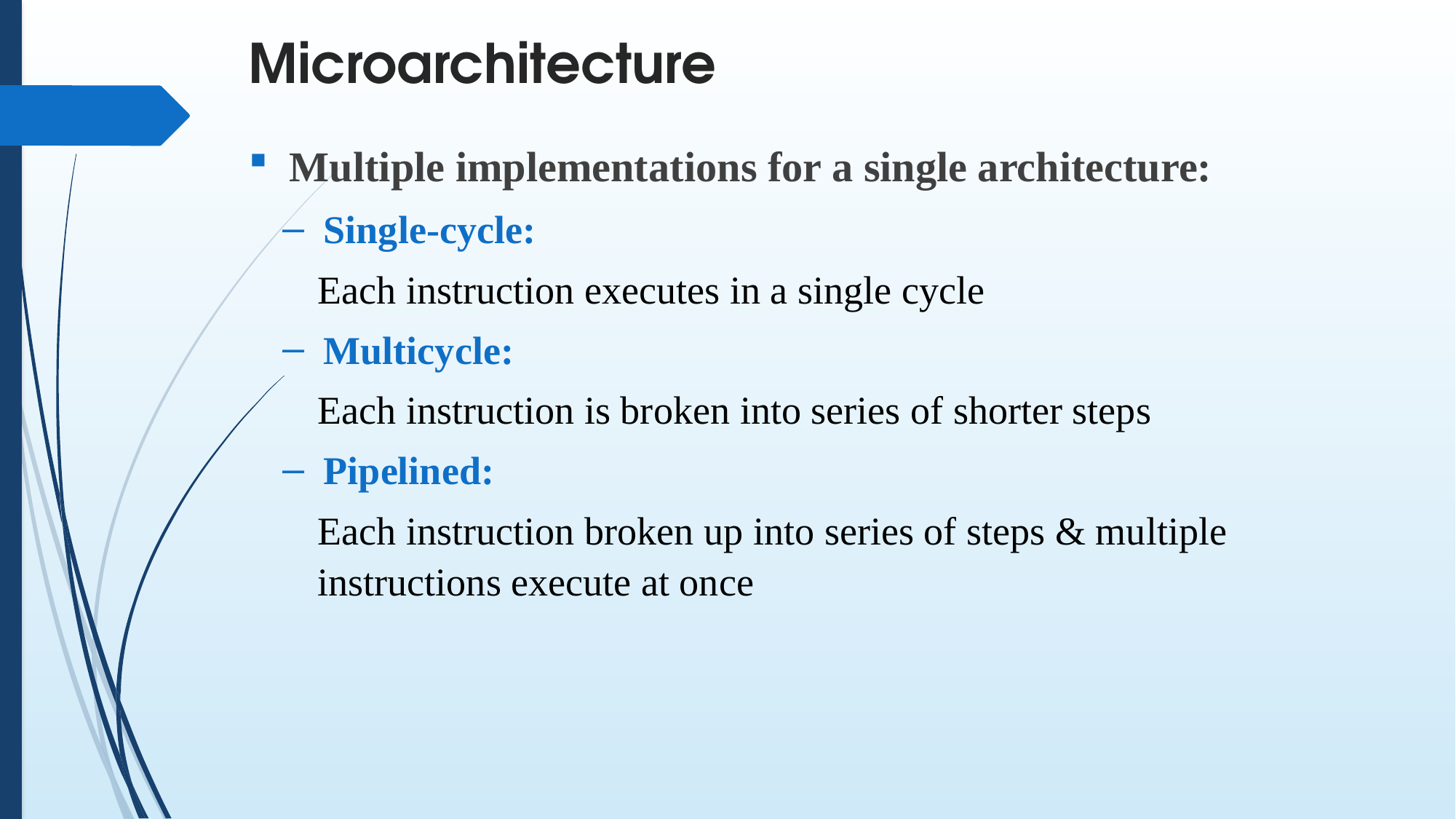

# Microarchitecture
Multiple implementations for a single architecture:
Single-cycle:
Each instruction executes in a single cycle
Multicycle:
Each instruction is broken into series of shorter steps
Pipelined:
Each instruction broken up into series of steps & multiple instructions execute at once